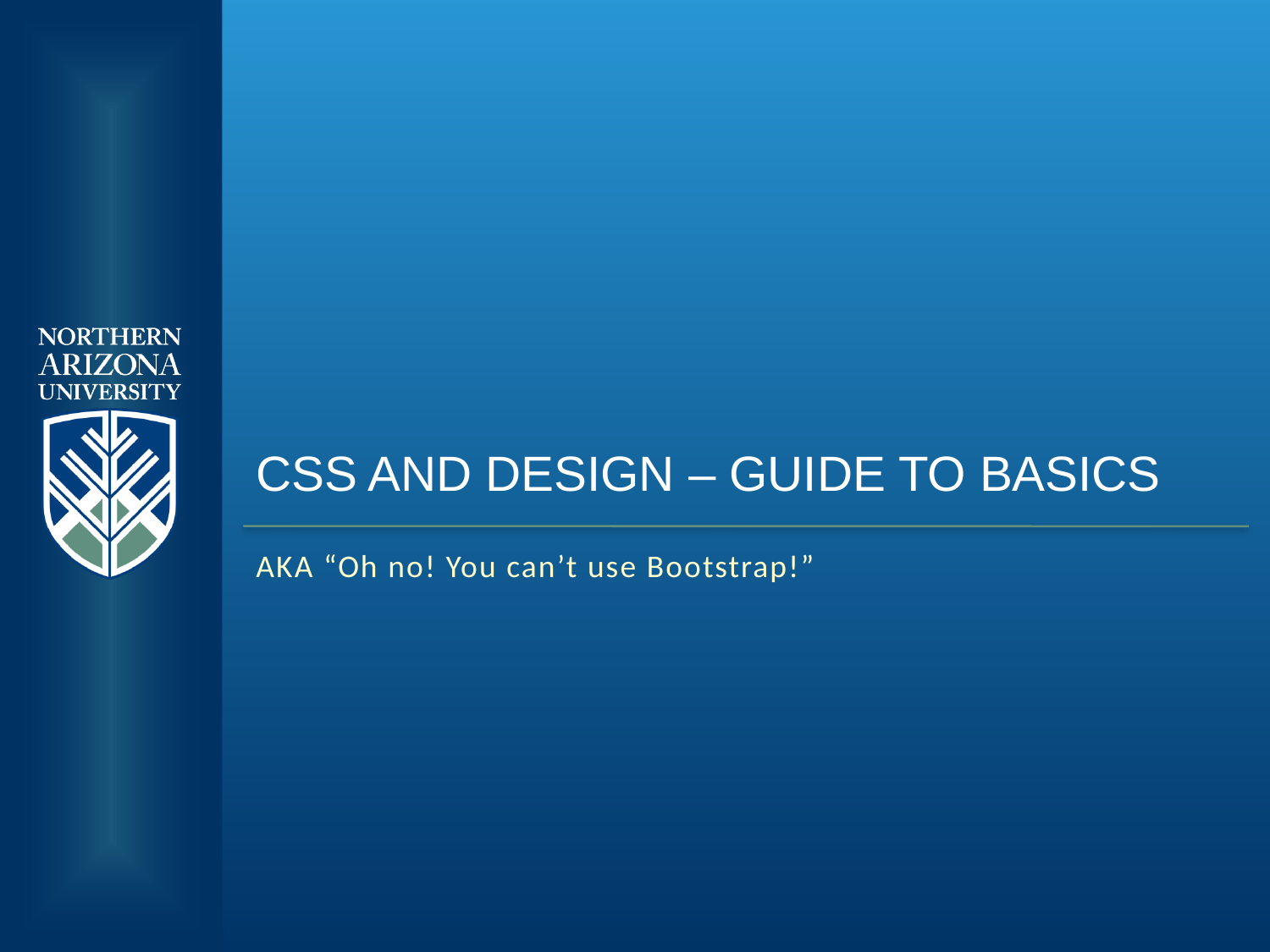

# CSS and DESIGN – guide to basics
AKA “Oh no! You can’t use Bootstrap!”